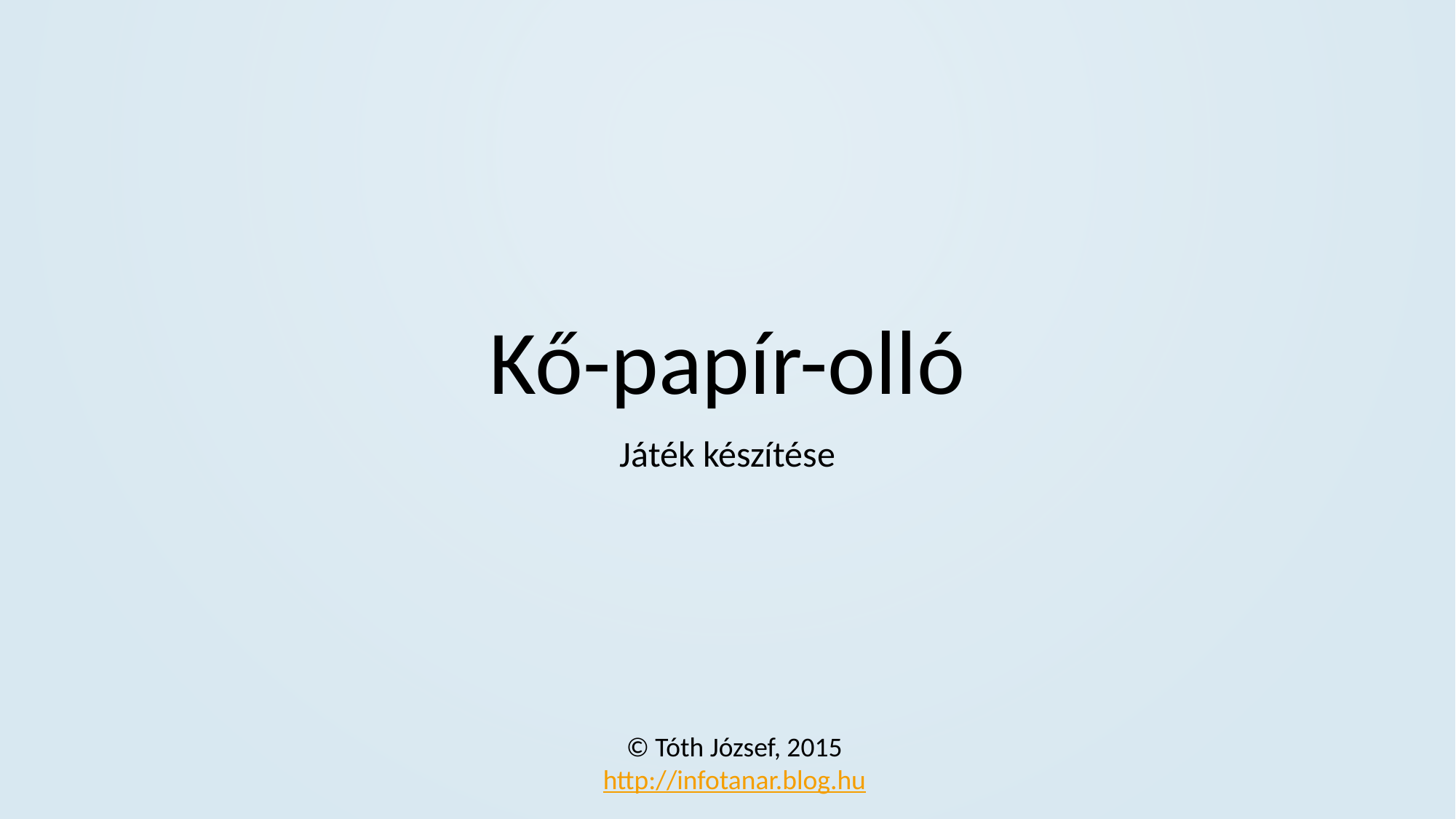

# Kő-papír-olló
Játék készítése
© Tóth József, 2015
http://infotanar.blog.hu